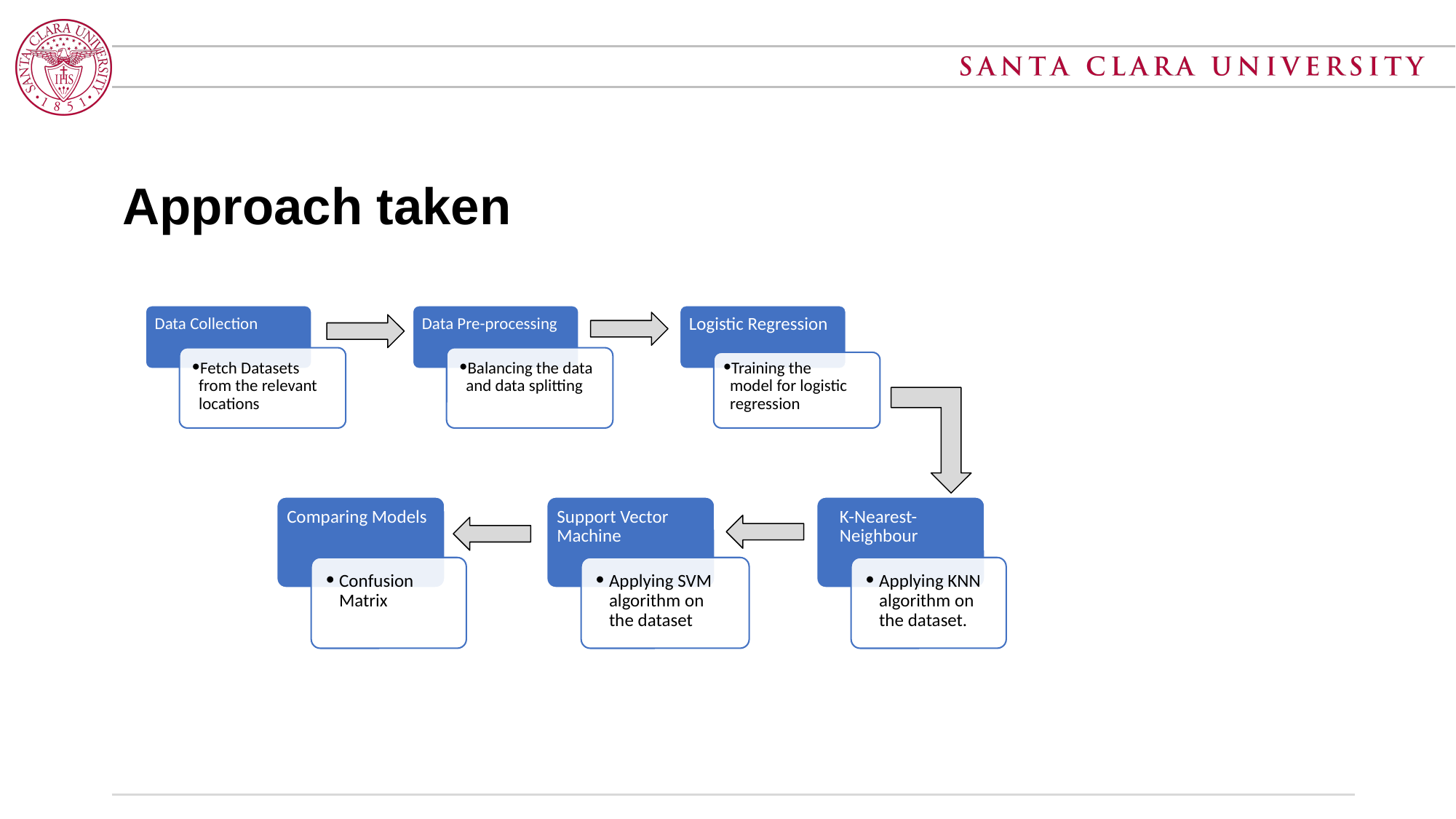

# Approach taken

Logistic Regression
Data Collection

Data Pre-processing

Fetch Datasets from the relevant locations
Balancing the data and data splitting
Training the model for logistic regression

Comparing Models

Support Vector Machine

K-Nearest-
Neighbour

Confusion Matrix
Applying SVM algorithm on the dataset
Applying KNN algorithm on the dataset.